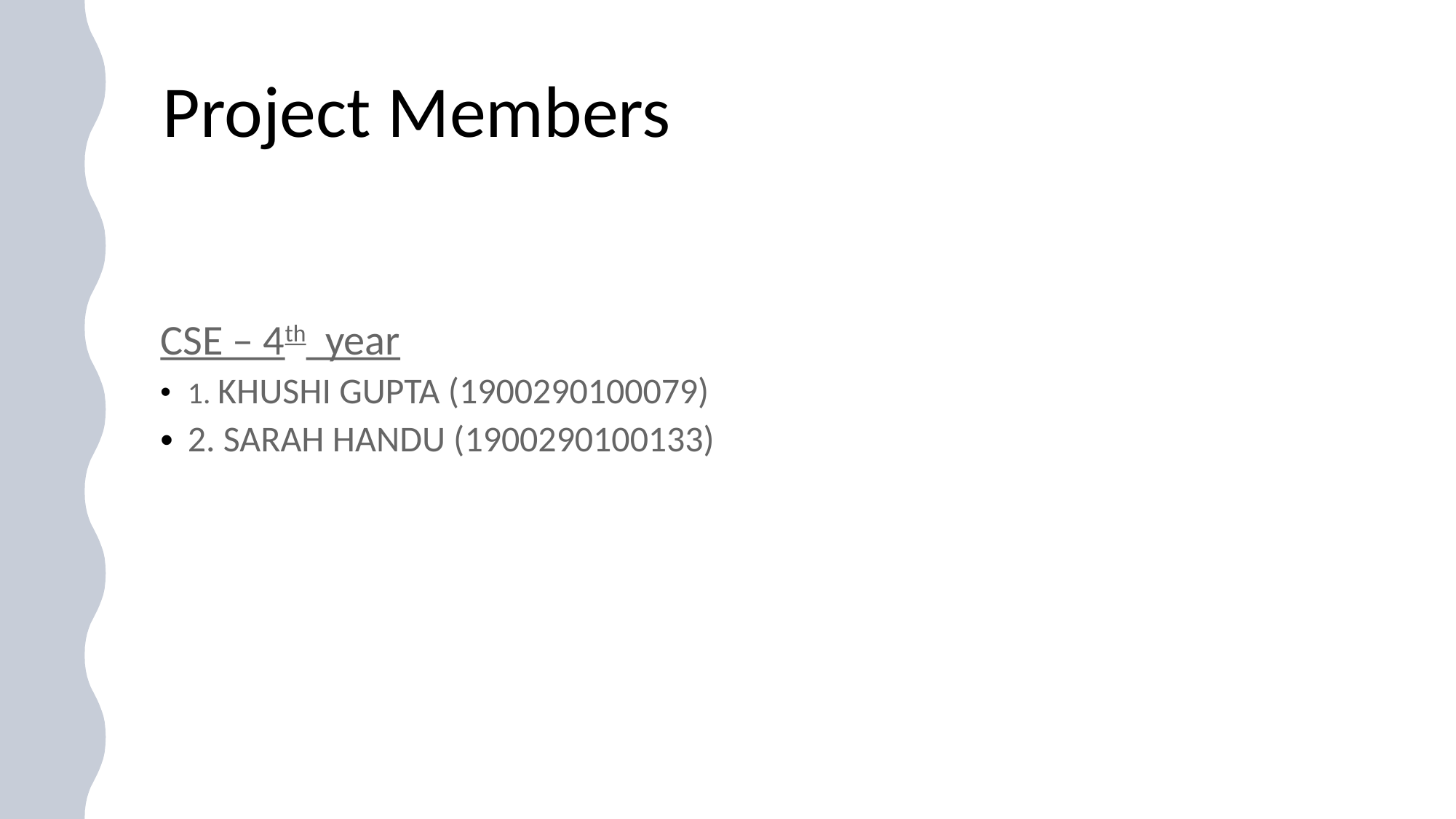

# Project Members

CSE – 4th  year
1. KHUSHI GUPTA (1900290100079)
2. SARAH HANDU (1900290100133)